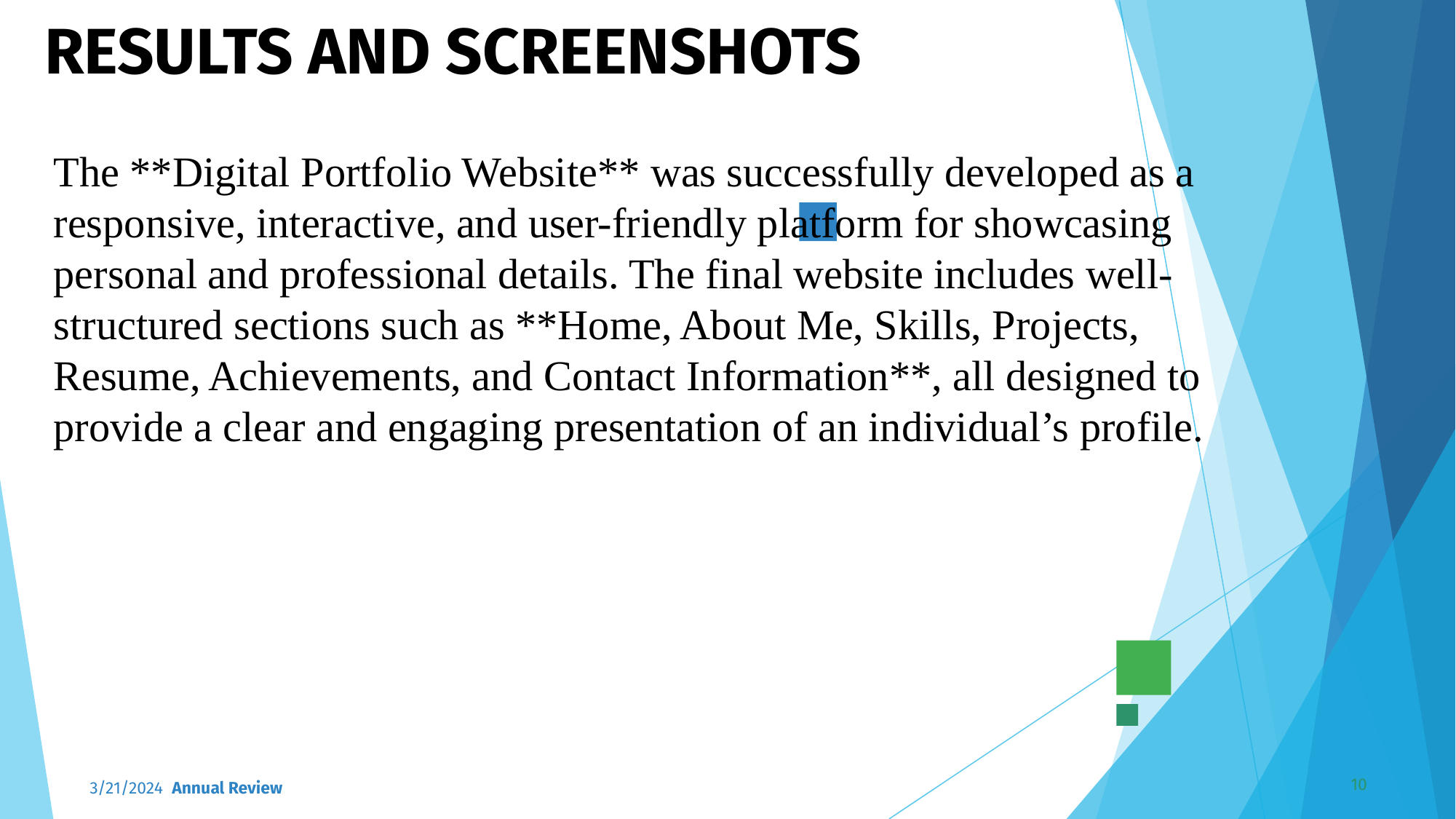

# RESULTS AND SCREENSHOTS

The **Digital Portfolio Website** was successfully developed as a responsive, interactive, and user-friendly platform for showcasing personal and professional details. The final website includes well-structured sections such as **Home, About Me, Skills, Projects, Resume, Achievements, and Contact Information**, all designed to provide a clear and engaging presentation of an individual’s profile.

10
3/21/2024  Annual Review